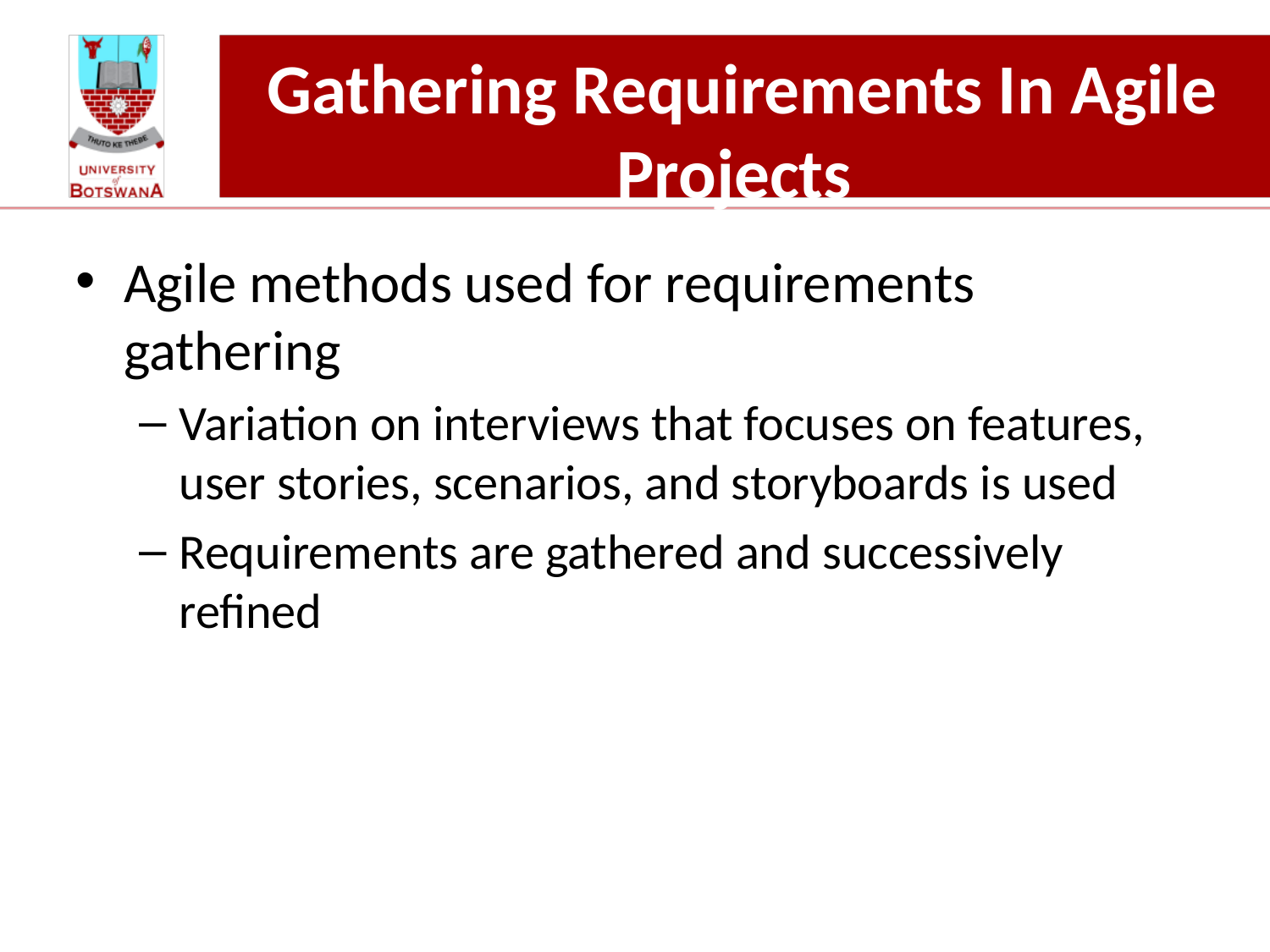

# Gathering Requirements In Agile Projects
Agile methods used for requirements gathering
Variation on interviews that focuses on features, user stories, scenarios, and storyboards is used
Requirements are gathered and successively refined